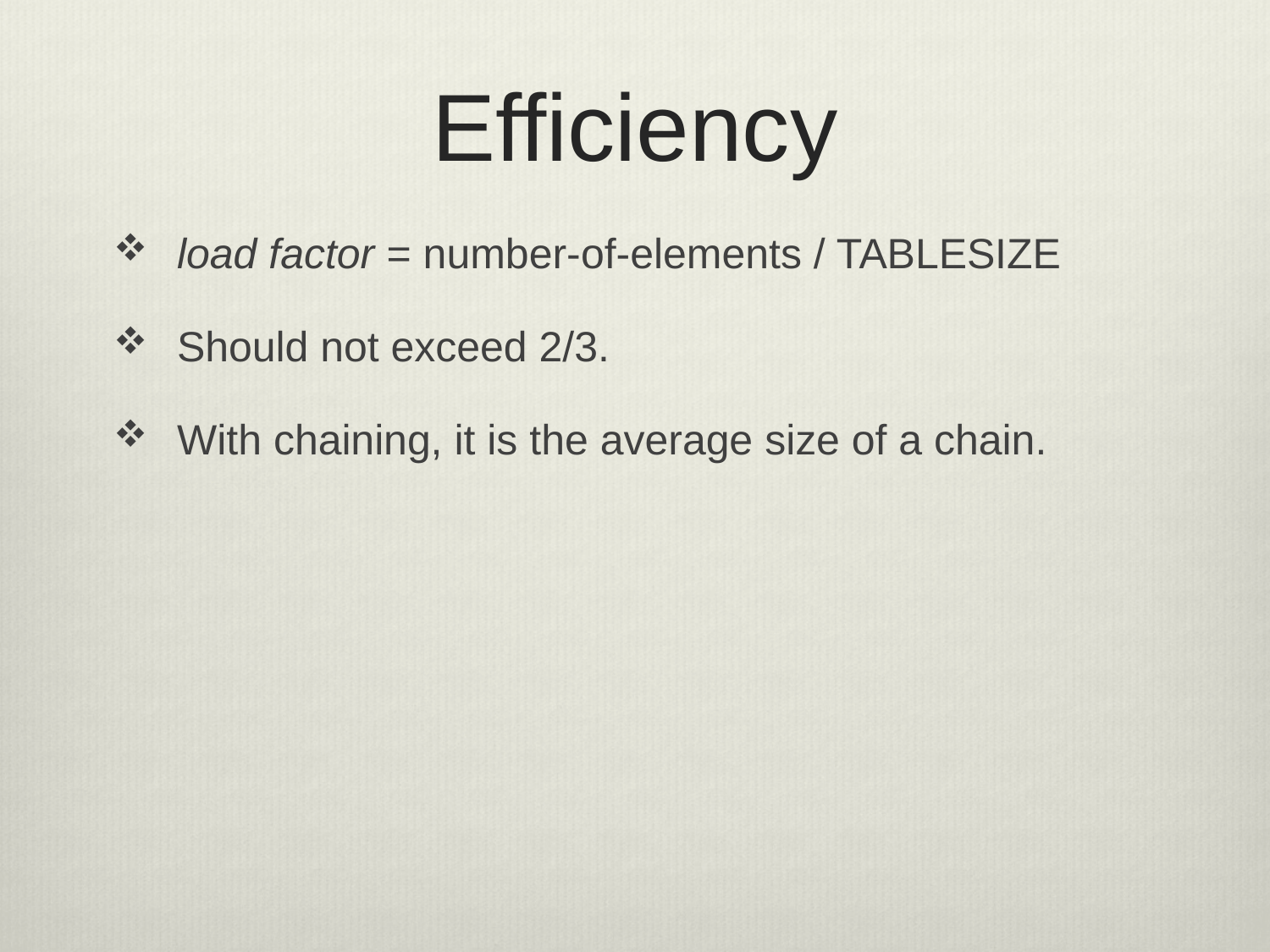

# Efficiency
load factor = number-of-elements / TABLESIZE
Should not exceed 2/3.
With chaining, it is the average size of a chain.